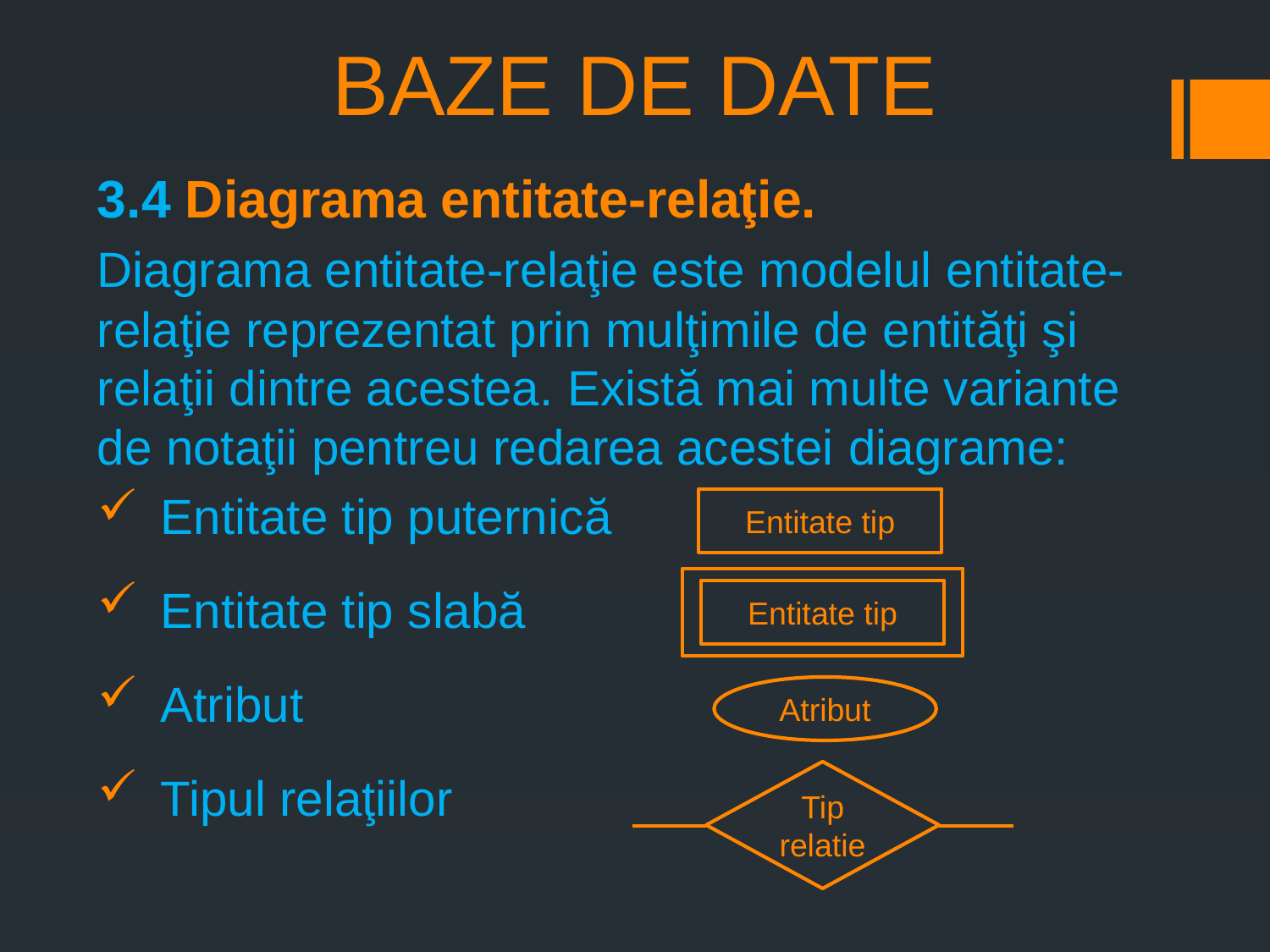

# BAZE DE DATE
3.4 Diagrama entitate-relaţie.
Diagrama entitate-relaţie este modelul entitate-relaţie reprezentat prin mulţimile de entităţi şi relaţii dintre acestea. Există mai multe variante de notaţii pentreu redarea acestei diagrame:
Entitate tip puternică

Entitate tip slabă

Atribut

Tipul relaţiilor

Entitate tip

Entitate tip
Atribut
Tip
relatie